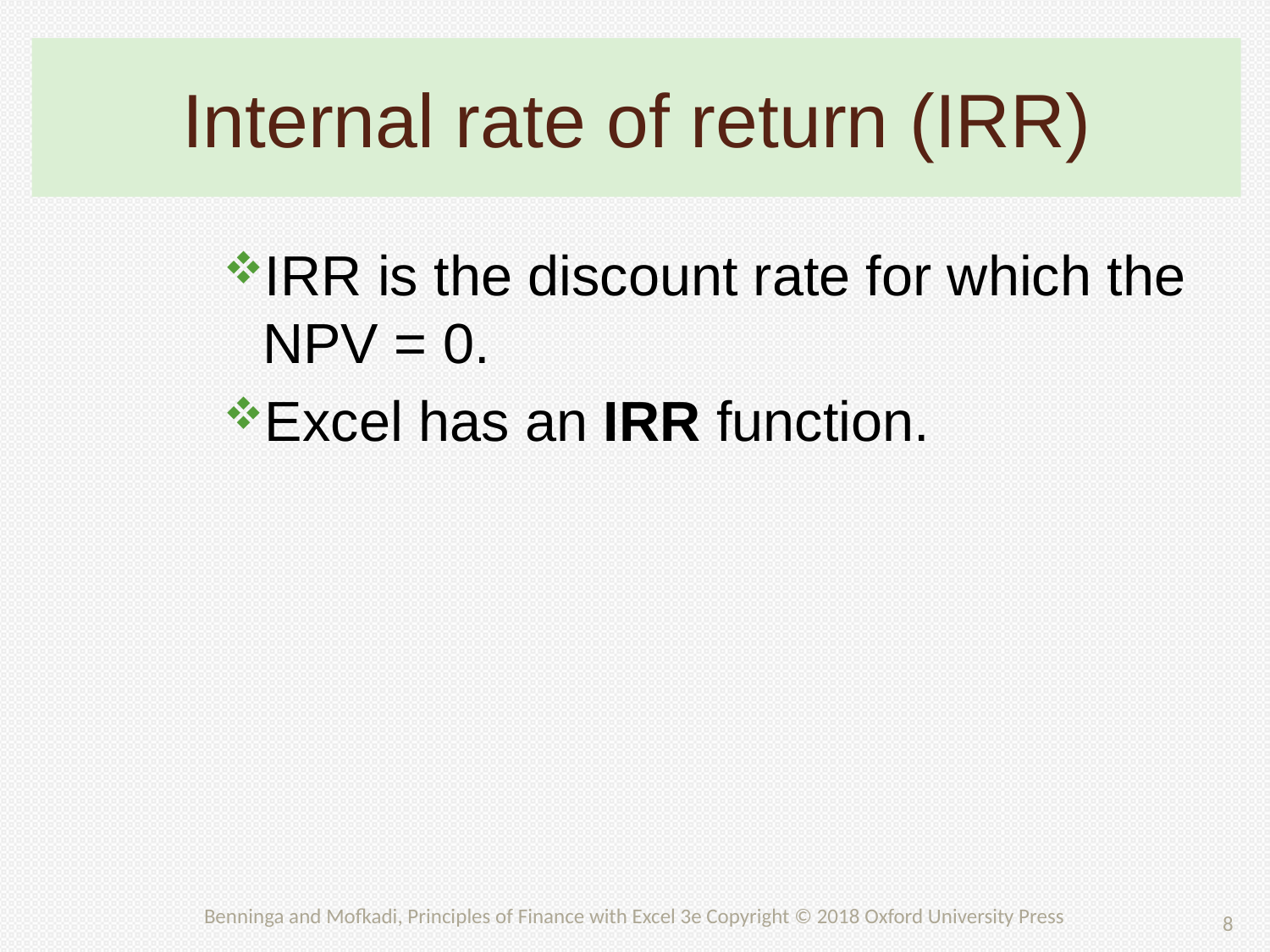

# Internal rate of return (IRR)
IRR is the discount rate for which the NPV = 0.
Excel has an IRR function.
8
Benninga and Mofkadi, Principles of Finance with Excel 3e Copyright © 2018 Oxford University Press